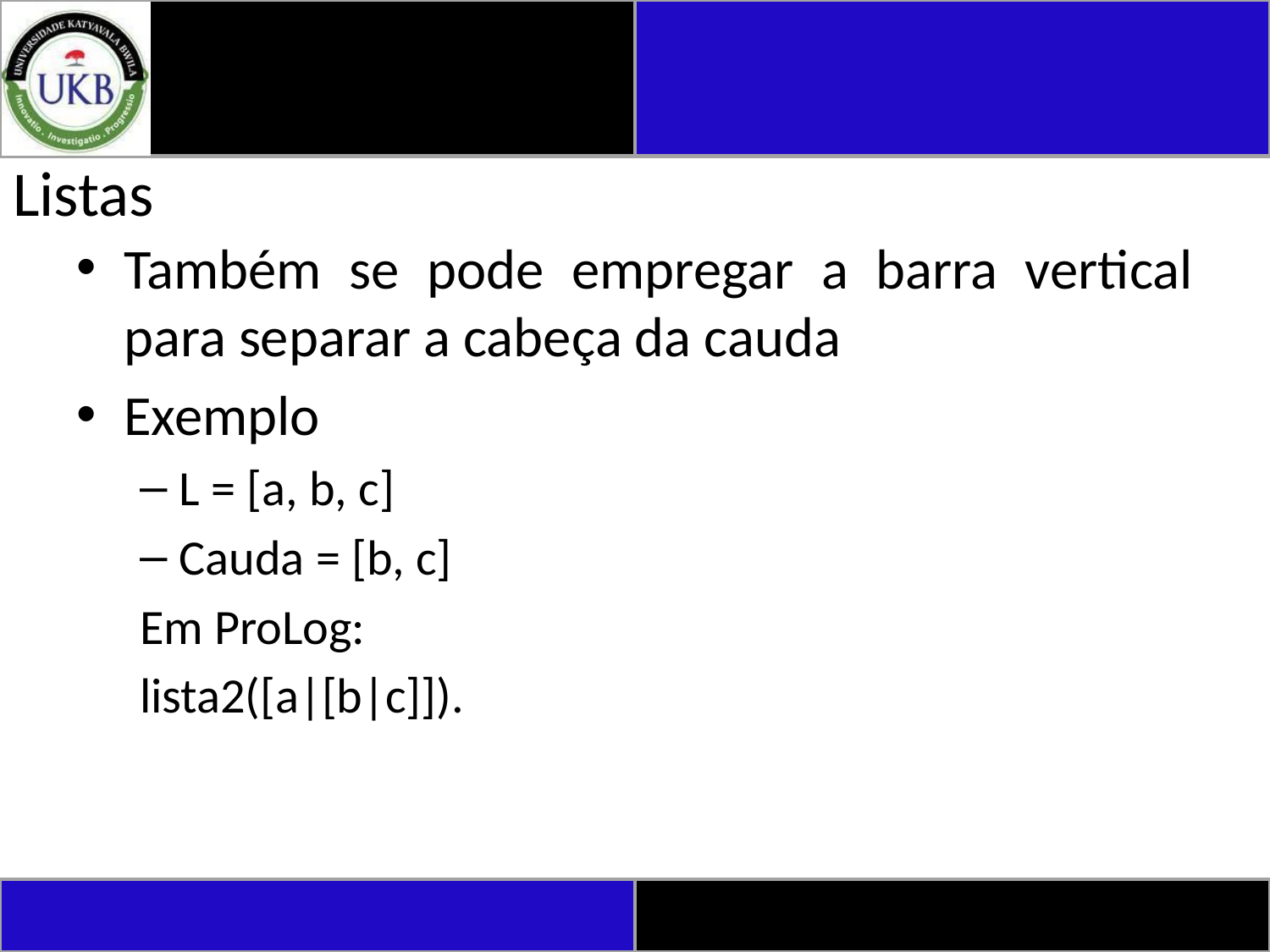

# Listas
Também se pode empregar a barra vertical para separar a cabeça da cauda
Exemplo
L = [a, b, c]
Cauda = [b, c]
Em ProLog:
lista2([a|[b|c]]).